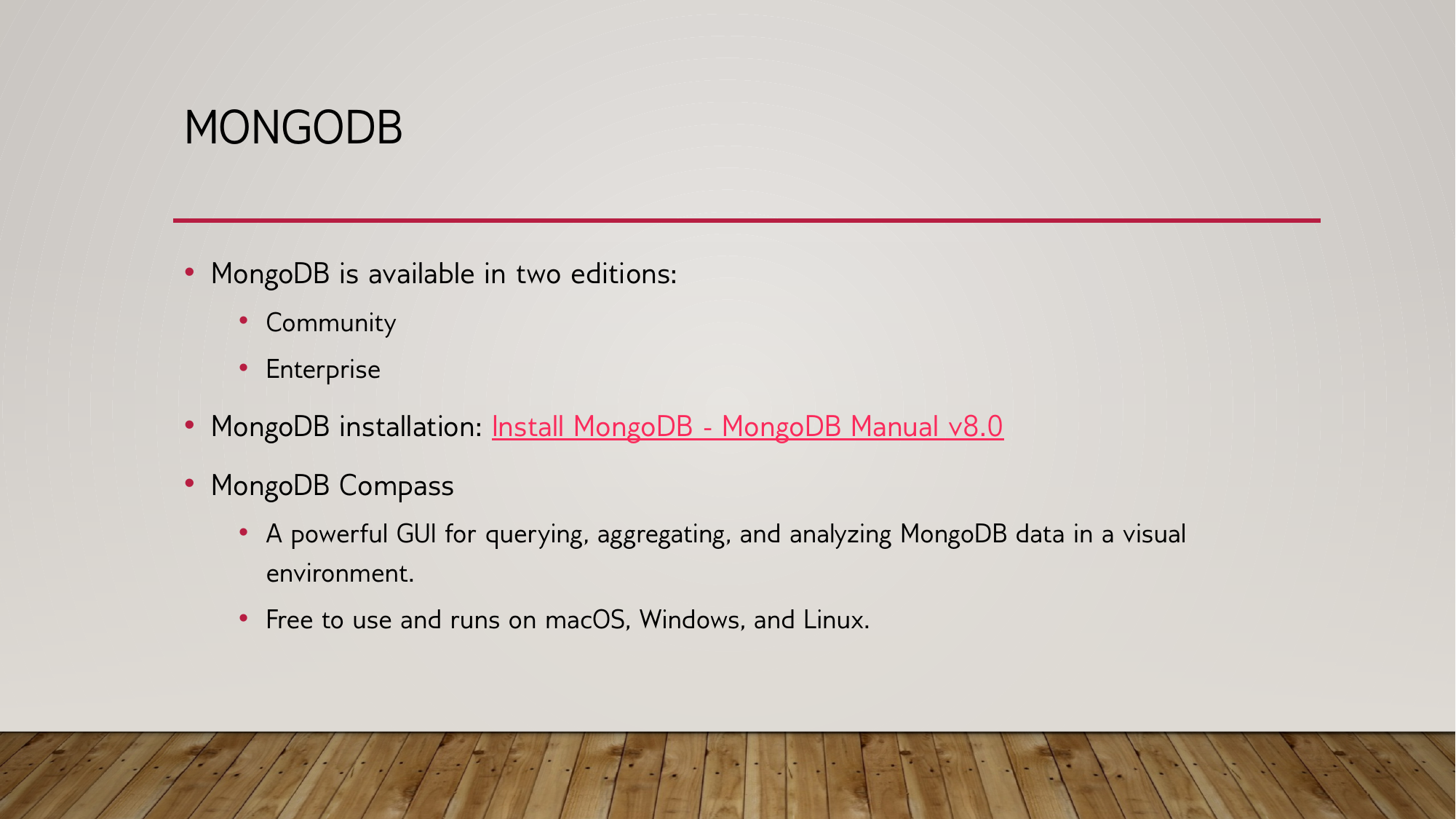

# MongoDB
MongoDB is available in two editions:
Community
Enterprise
MongoDB installation: Install MongoDB - MongoDB Manual v8.0
MongoDB Compass
A powerful GUI for querying, aggregating, and analyzing MongoDB data in a visual environment.
Free to use and runs on macOS, Windows, and Linux.